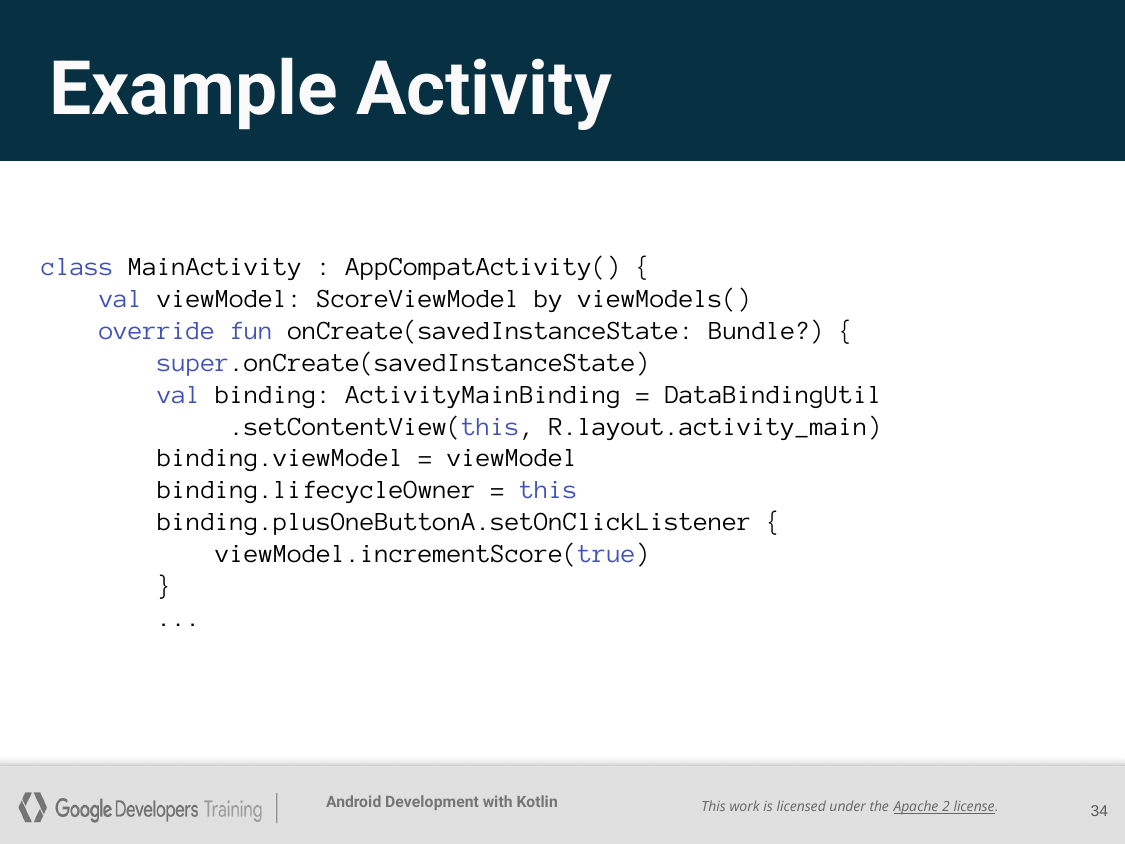

# Example Activity
class MainActivity : AppCompatActivity() {
    val viewModel: ScoreViewModel by viewModels()
    override fun onCreate(savedInstanceState: Bundle?) {
        super.onCreate(savedInstanceState)
        val binding: ActivityMainBinding = DataBindingUtil
             .setContentView(this, R.layout.activity_main)
        binding.viewModel = viewModel
        binding.lifecycleOwner = this
        binding.plusOneButtonA.setOnClickListener {
            viewModel.incrementScore(true)
        }
        ...
34